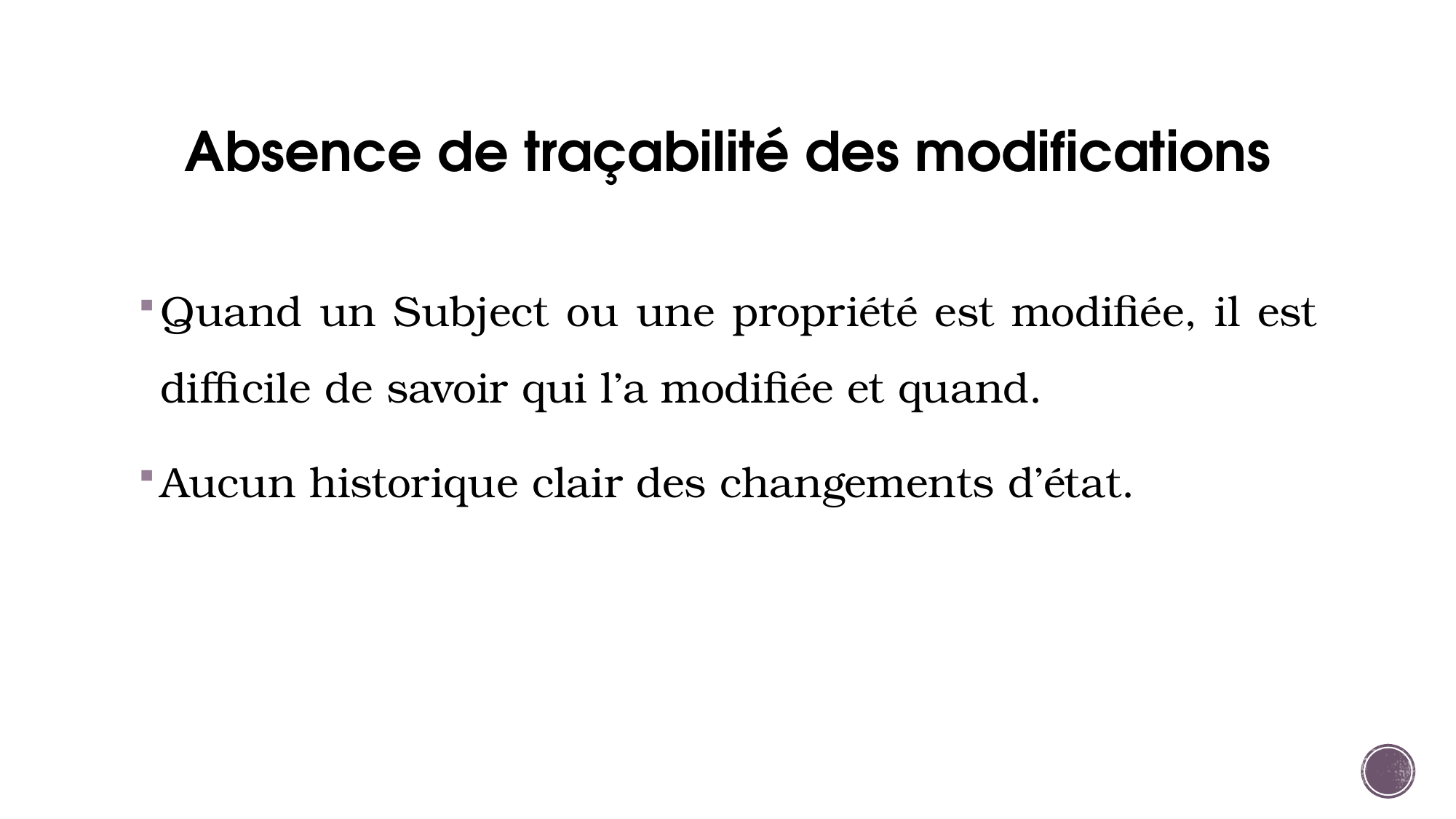

# Absence de traçabilité des modifications
Quand un Subject ou une propriété est modifiée, il est difficile de savoir qui l’a modifiée et quand.
Aucun historique clair des changements d’état.